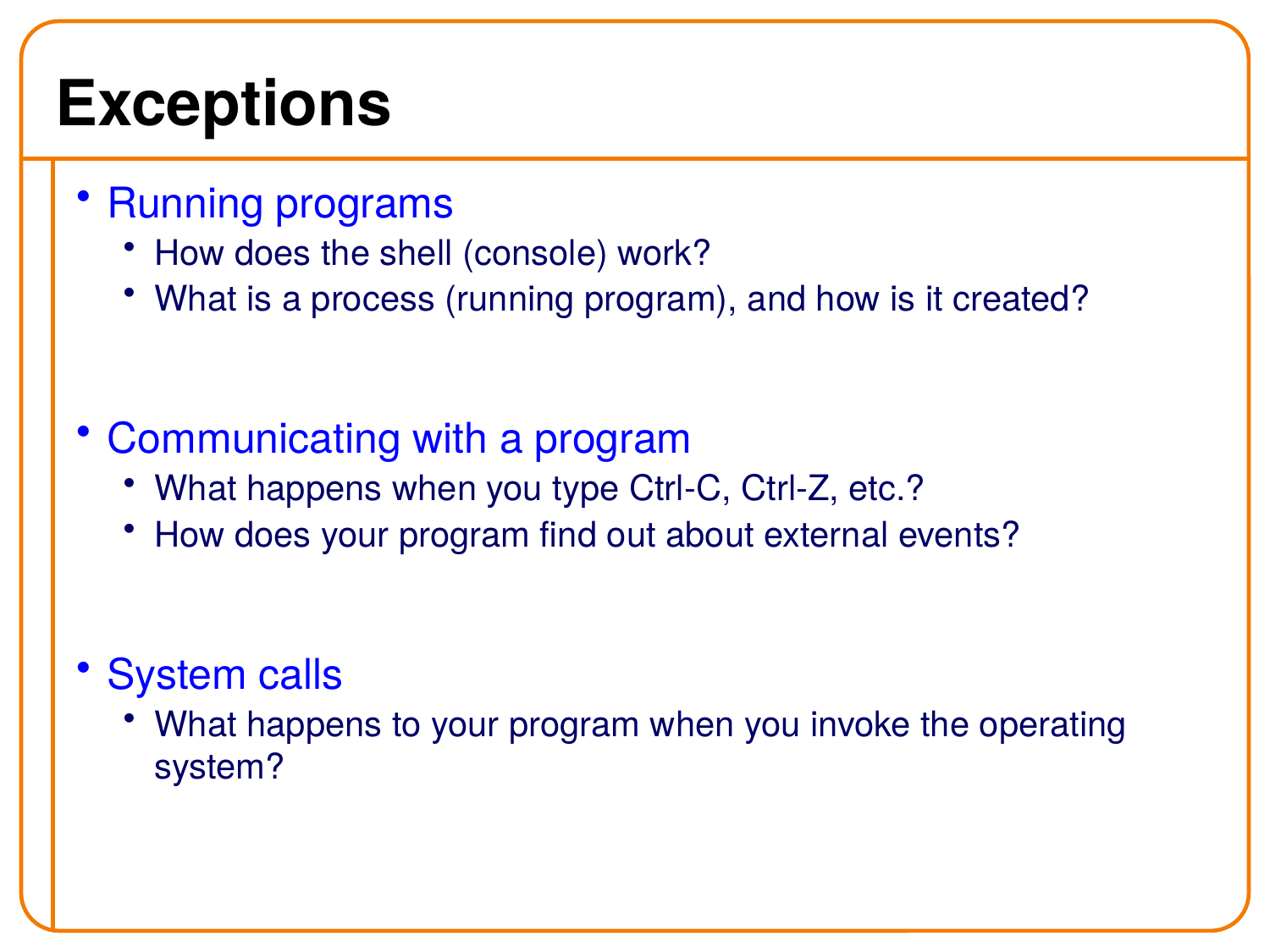

# Exceptions
Running programs
How does the shell (console) work?
What is a process (running program), and how is it created?

Communicating with a program
What happens when you type Ctrl-C, Ctrl-Z, etc.?
How does your program find out about external events?

System calls
What happens to your program when you invoke the operating system?